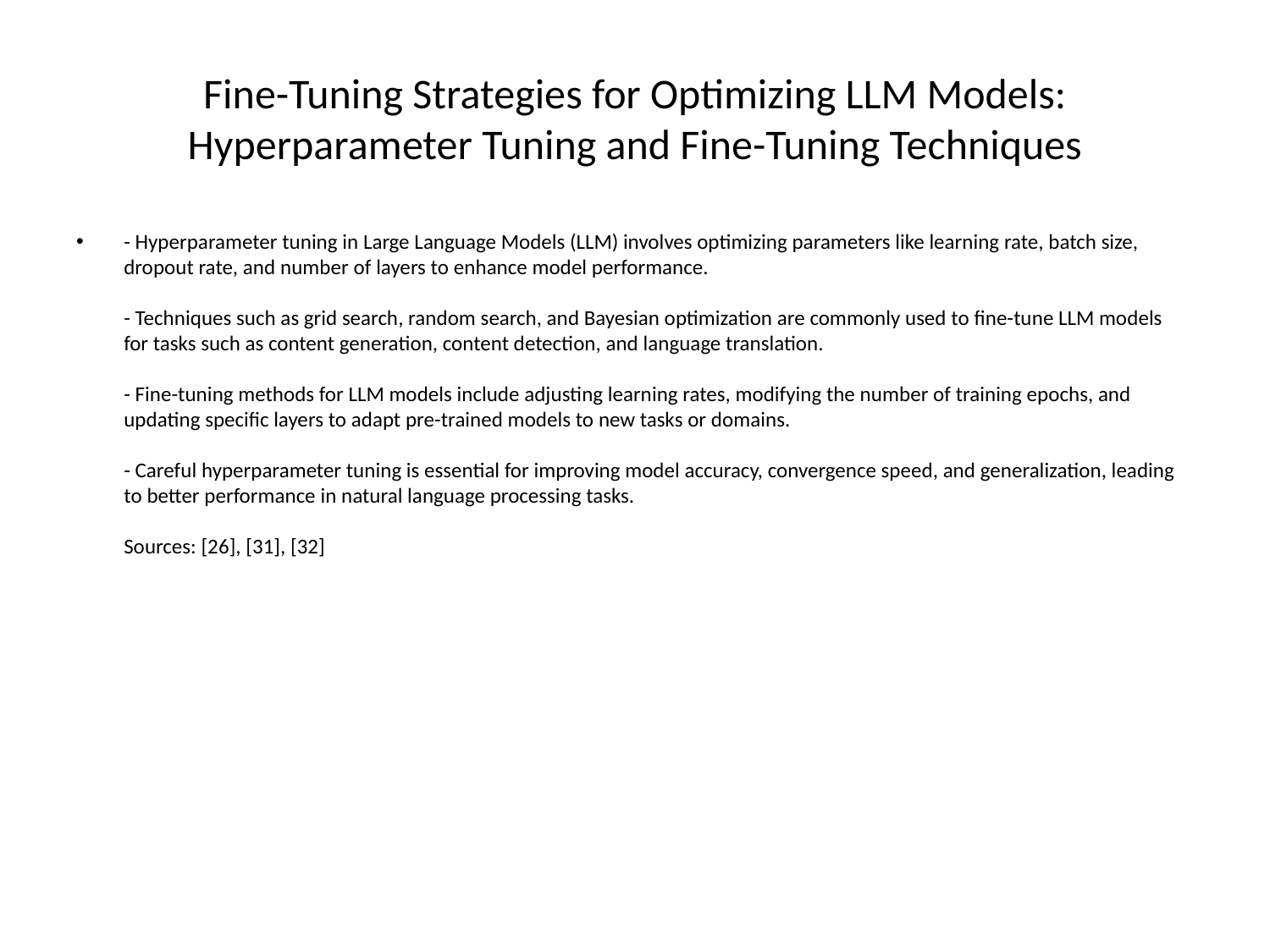

# Fine-Tuning Strategies for Optimizing LLM Models: Hyperparameter Tuning and Fine-Tuning Techniques
- Hyperparameter tuning in Large Language Models (LLM) involves optimizing parameters like learning rate, batch size, dropout rate, and number of layers to enhance model performance.
- Techniques such as grid search, random search, and Bayesian optimization are commonly used to fine-tune LLM models for tasks such as content generation, content detection, and language translation.
- Fine-tuning methods for LLM models include adjusting learning rates, modifying the number of training epochs, and updating specific layers to adapt pre-trained models to new tasks or domains.
- Careful hyperparameter tuning is essential for improving model accuracy, convergence speed, and generalization, leading to better performance in natural language processing tasks.
Sources: [26], [31], [32]